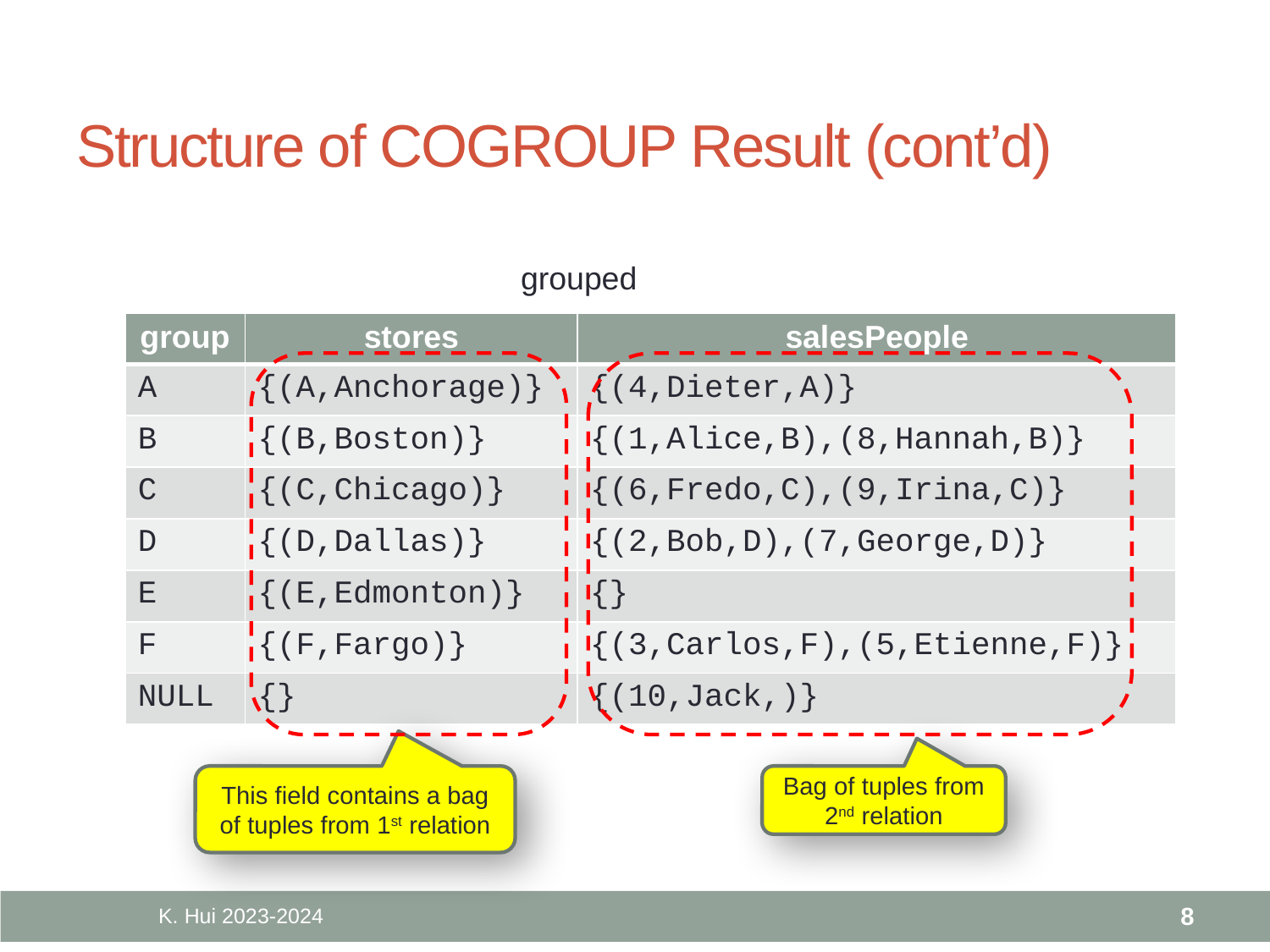

# Structure of COGROUP Result (cont’d)
grouped
| group | stores | salesPeople |
| --- | --- | --- |
| A | {(A,Anchorage)} | {(4,Dieter,A)} |
| B | {(B,Boston)} | {(1,Alice,B),(8,Hannah,B)} |
| C | {(C,Chicago)} | {(6,Fredo,C),(9,Irina,C)} |
| D | {(D,Dallas)} | {(2,Bob,D),(7,George,D)} |
| E | {(E,Edmonton)} | {} |
| F | {(F,Fargo)} | {(3,Carlos,F),(5,Etienne,F)} |
| NULL | {} | {(10,Jack,)} |

This field contains a bag of tuples from 1st relation

Bag of tuples from 2nd relation
K. Hui 2023-2024
8